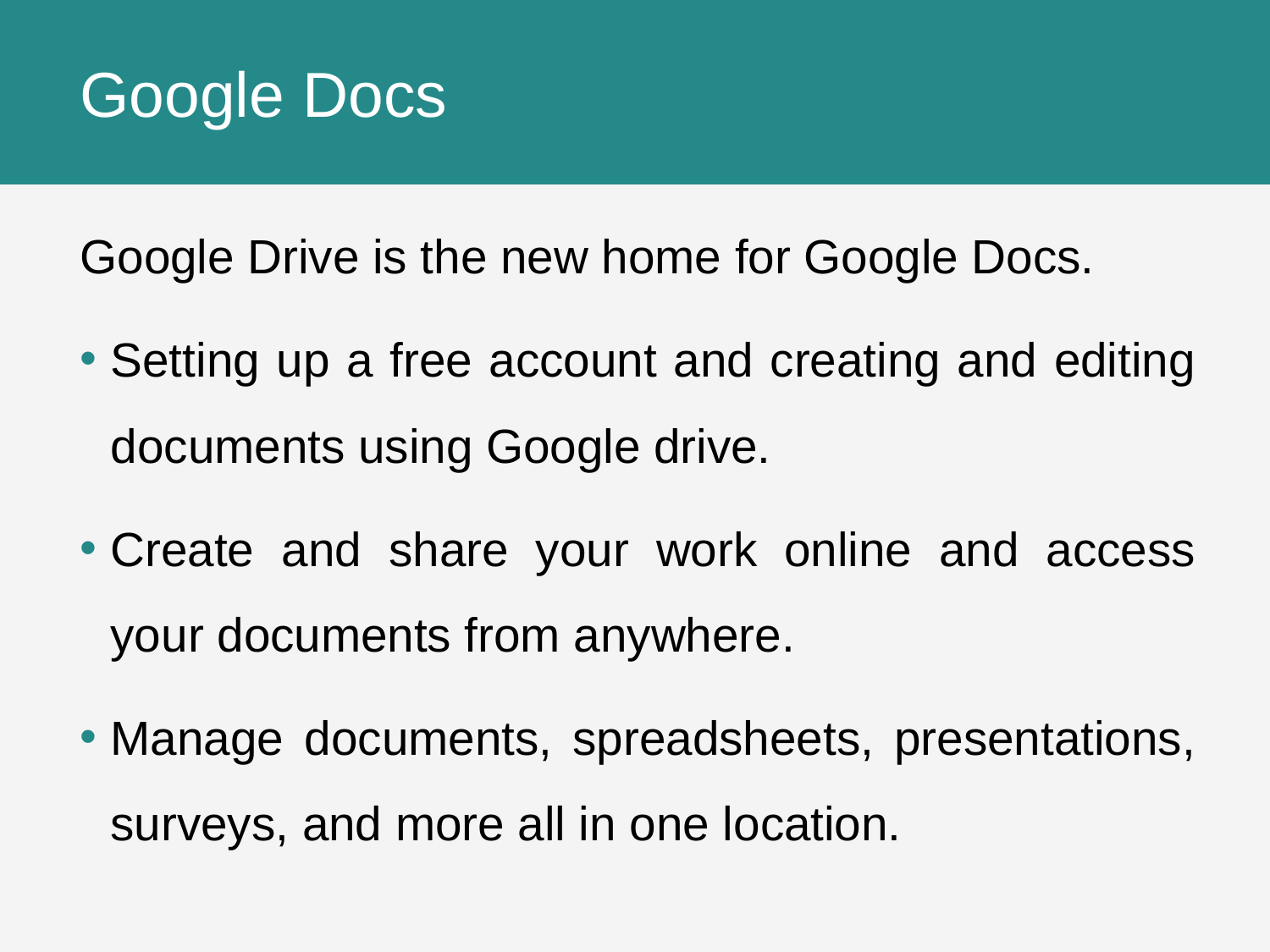

# Google Docs
Google Drive is the new home for Google Docs.
Setting up a free account and creating and editing documents using Google drive.
Create and share your work online and access your documents from anywhere.
Manage documents, spreadsheets, presentations, surveys, and more all in one location.